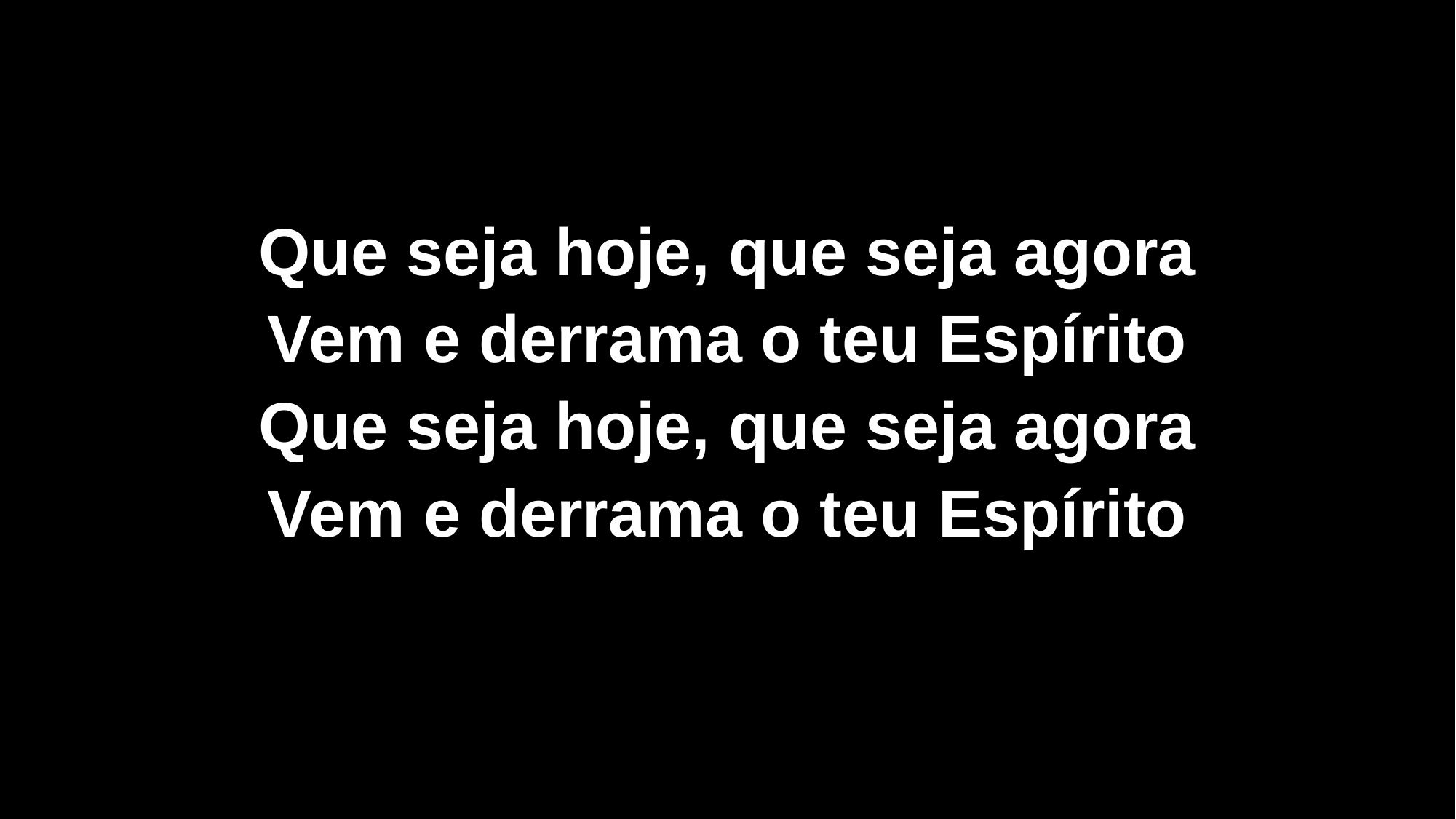

Que seja hoje, que seja agora
Vem e derrama o teu Espírito
Que seja hoje, que seja agora
Vem e derrama o teu Espírito